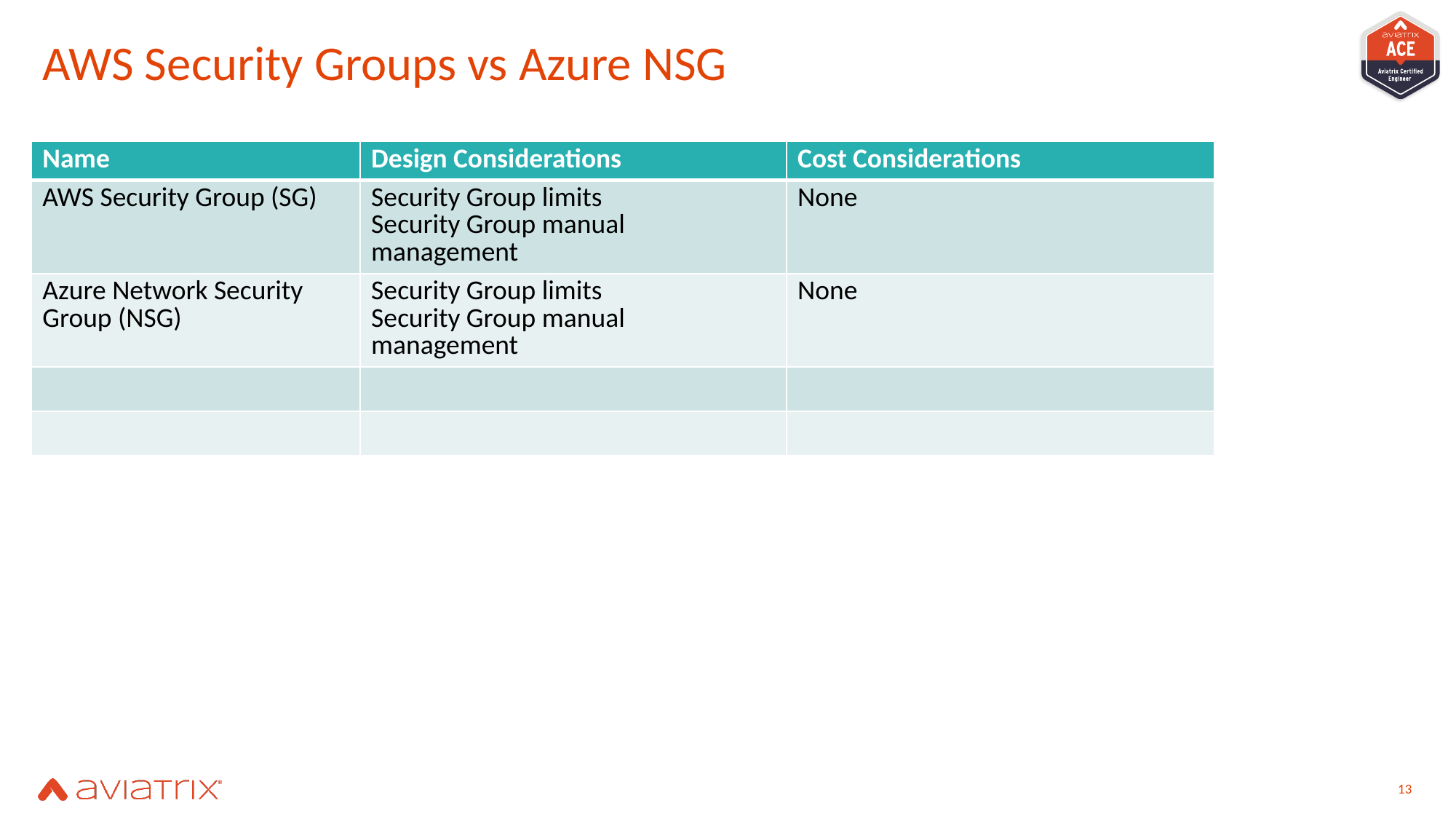

# AWS Security Groups vs Azure NSG
| Name | Design Considerations | Cost Considerations |
| --- | --- | --- |
| AWS Security Group (SG) | Security Group limits Security Group manual management | None |
| Azure Network Security Group (NSG) | Security Group limits Security Group manual management | None |
|  |  |  |
|  |  |  |
13